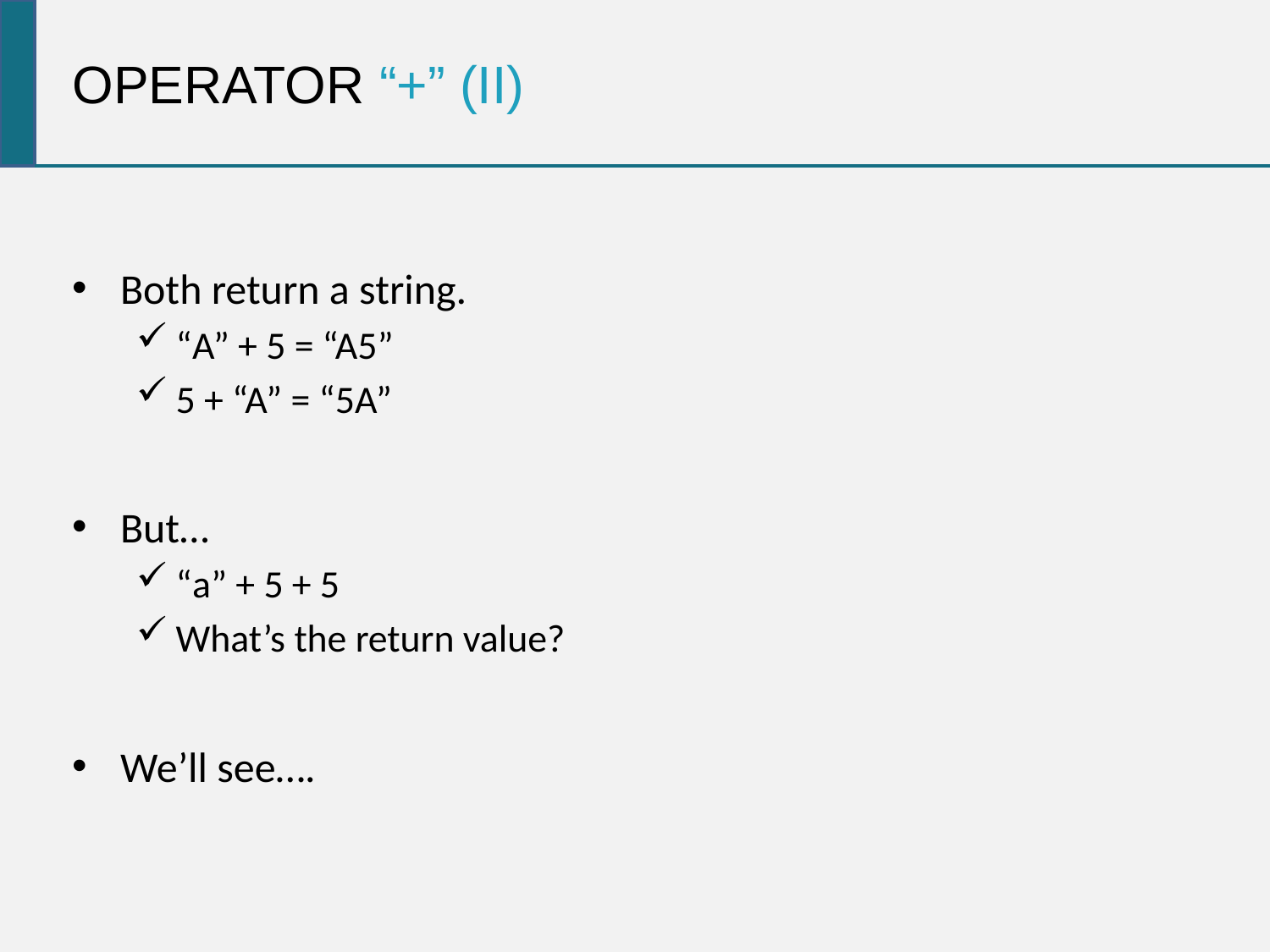

Operator “+” (ii)

Both return a string.
“A” + 5 = “A5”
5 + “A” = “5A”

But…
“a” + 5 + 5
What’s the return value?

We’ll see….